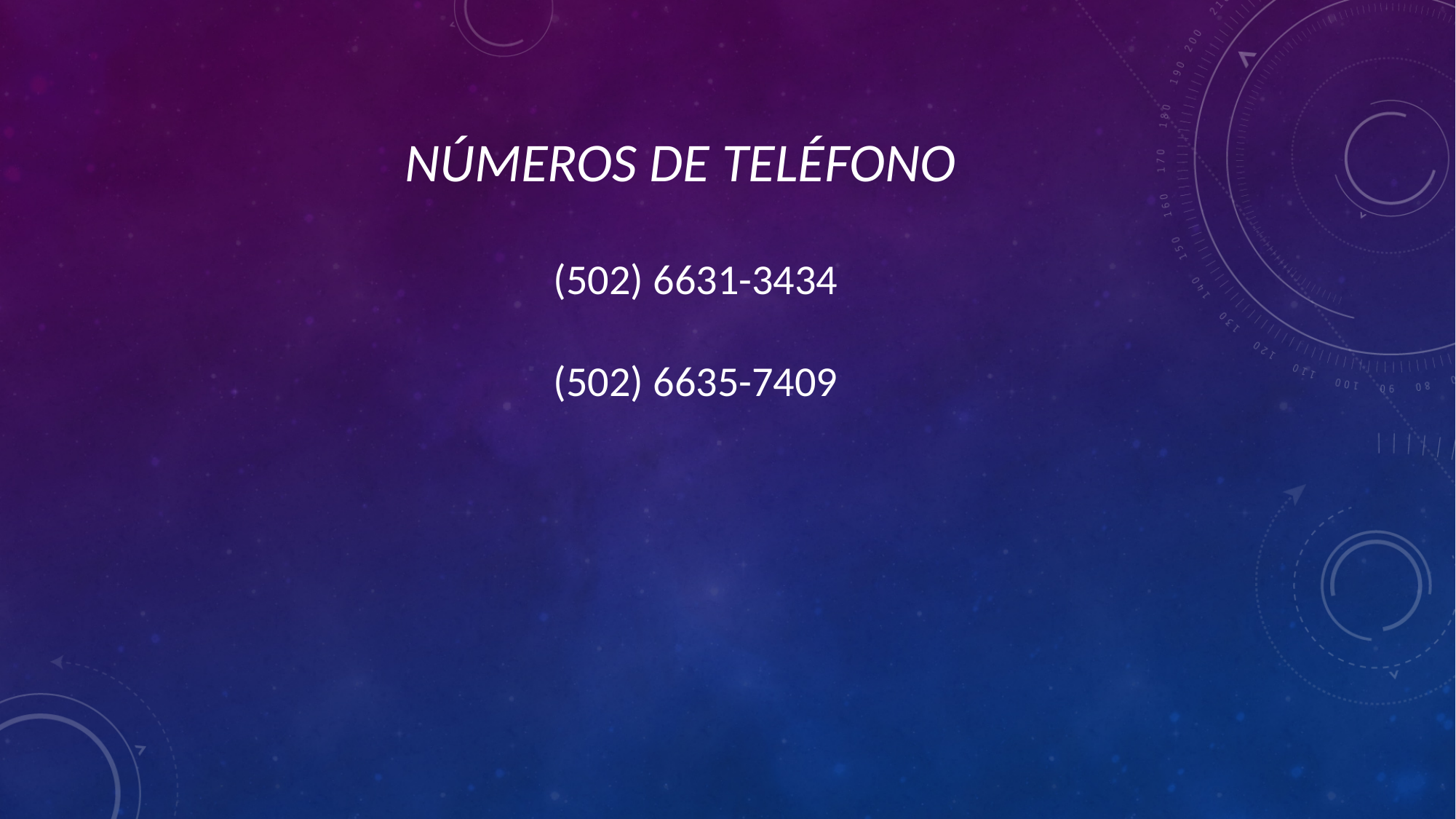

# Números de teléfono
(502) 6631-3434

(502) 6635-7409